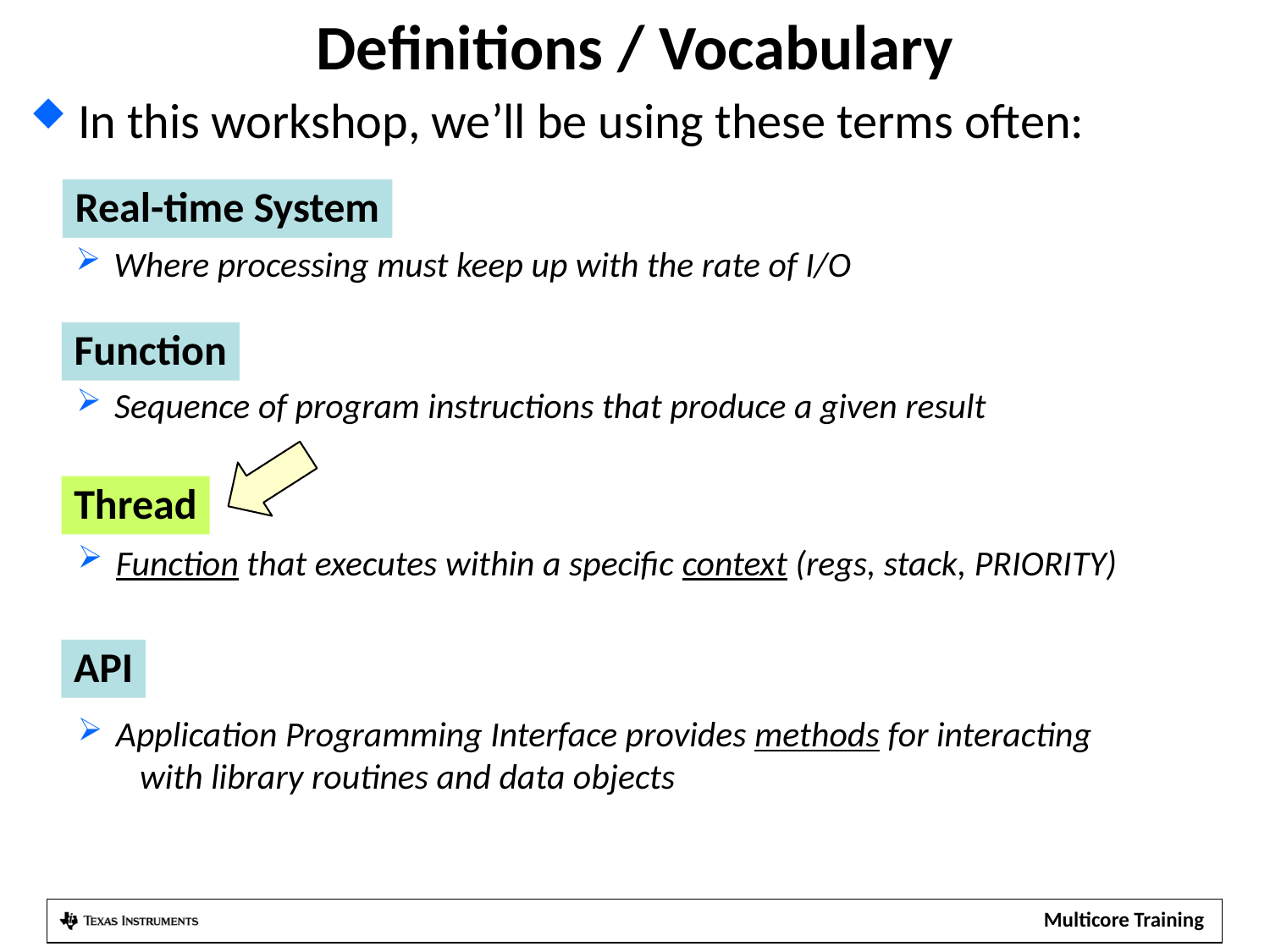

# Definitions / Vocabulary
In this workshop, we’ll be using these terms often:
Real-time System
 Where processing must keep up with the rate of I/O
Function
 Sequence of program instructions that produce a given result

Thread
 Function that executes within a specific context (regs, stack, PRIORITY)
API
 Application Programming Interface provides methods for interacting
    with library routines and data objects